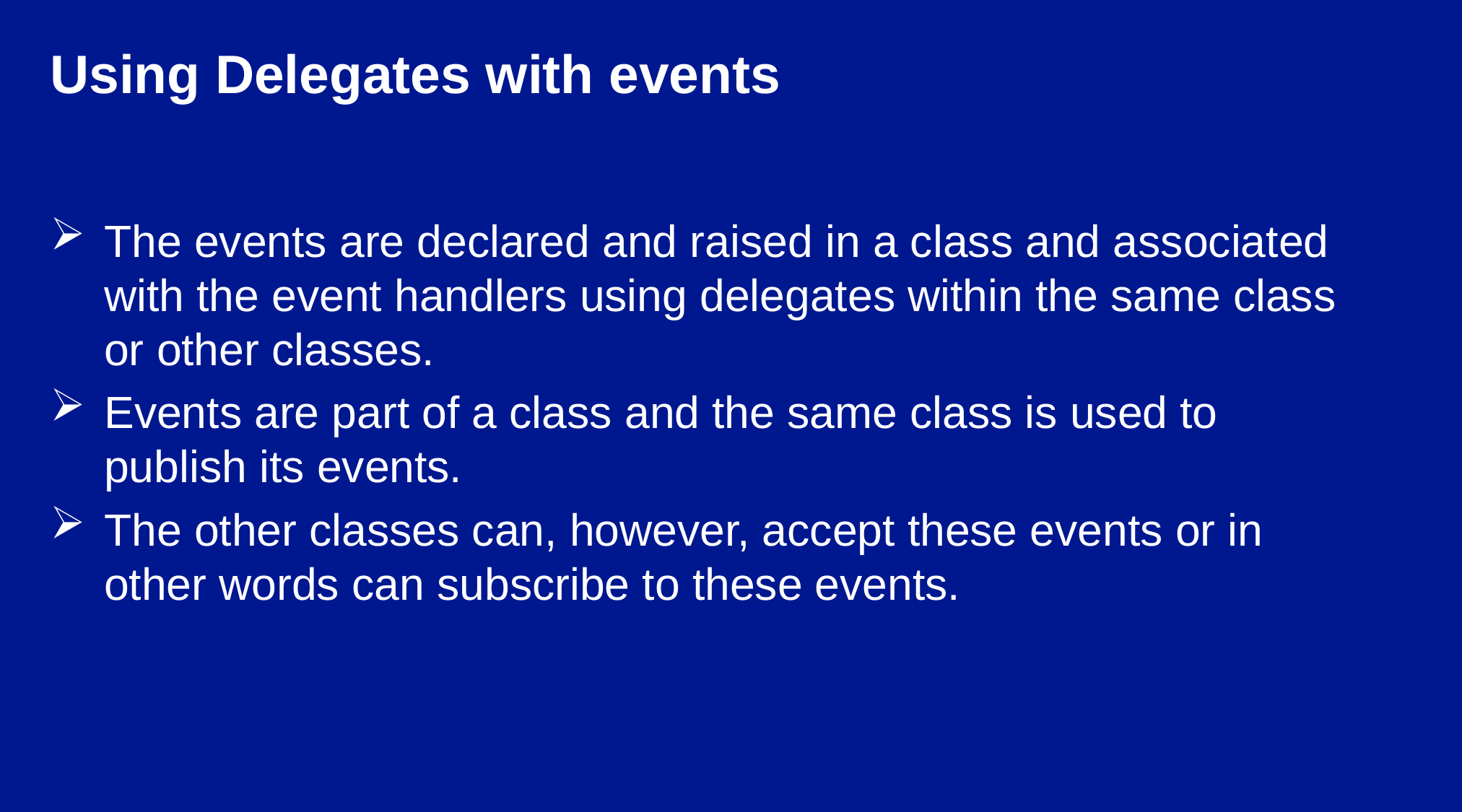

# Using Delegates with events
The events are declared and raised in a class and associated with the event handlers using delegates within the same class or other classes.
Events are part of a class and the same class is used to publish its events.
The other classes can, however, accept these events or in other words can subscribe to these events.